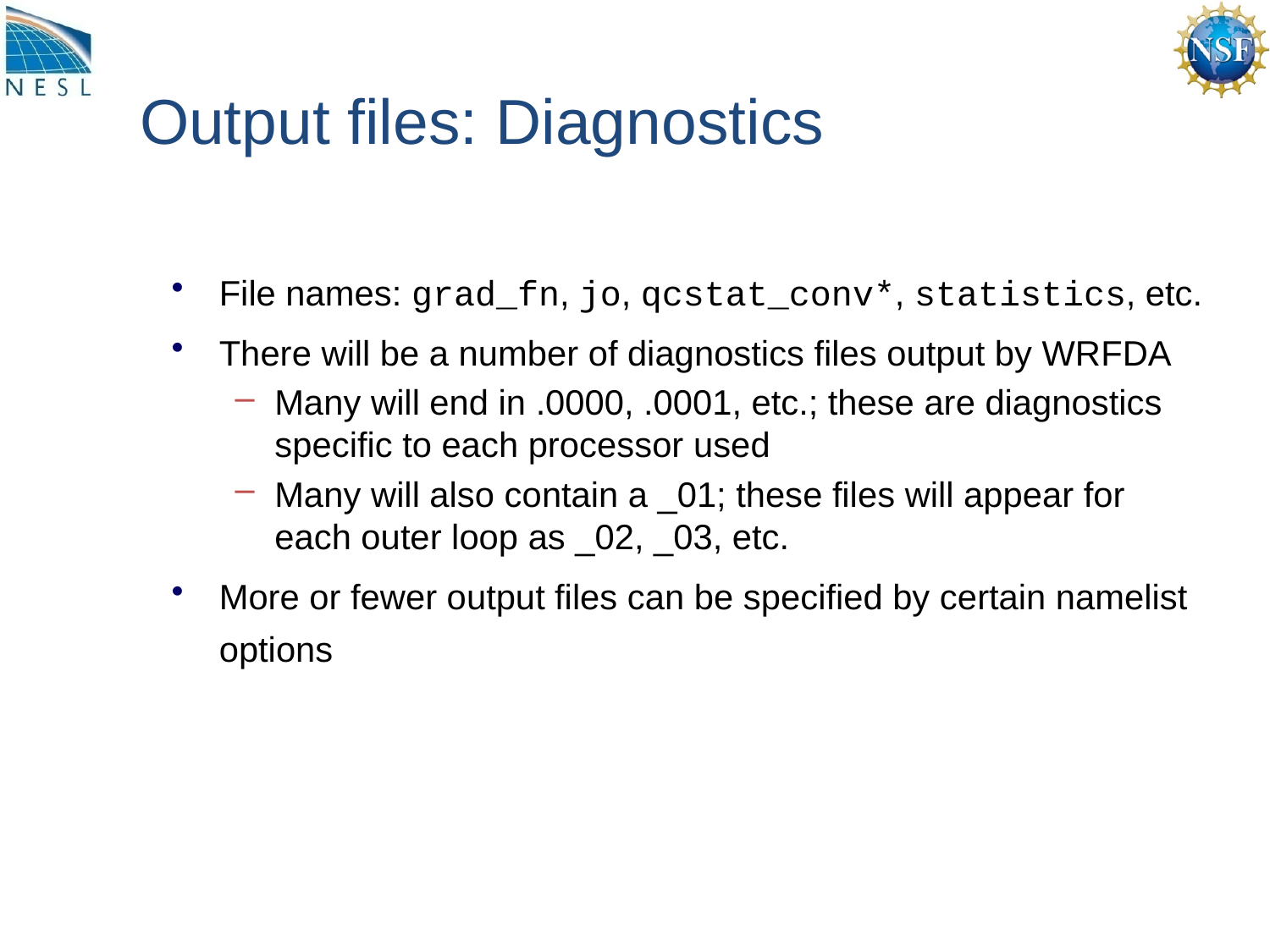

# Output files: Diagnostics
File names: grad_fn, jo, qcstat_conv*, statistics, etc.
There will be a number of diagnostics files output by WRFDA
Many will end in .0000, .0001, etc.; these are diagnostics specific to each processor used
Many will also contain a _01; these files will appear for each outer loop as _02, _03, etc.
More or fewer output files can be specified by certain namelist options